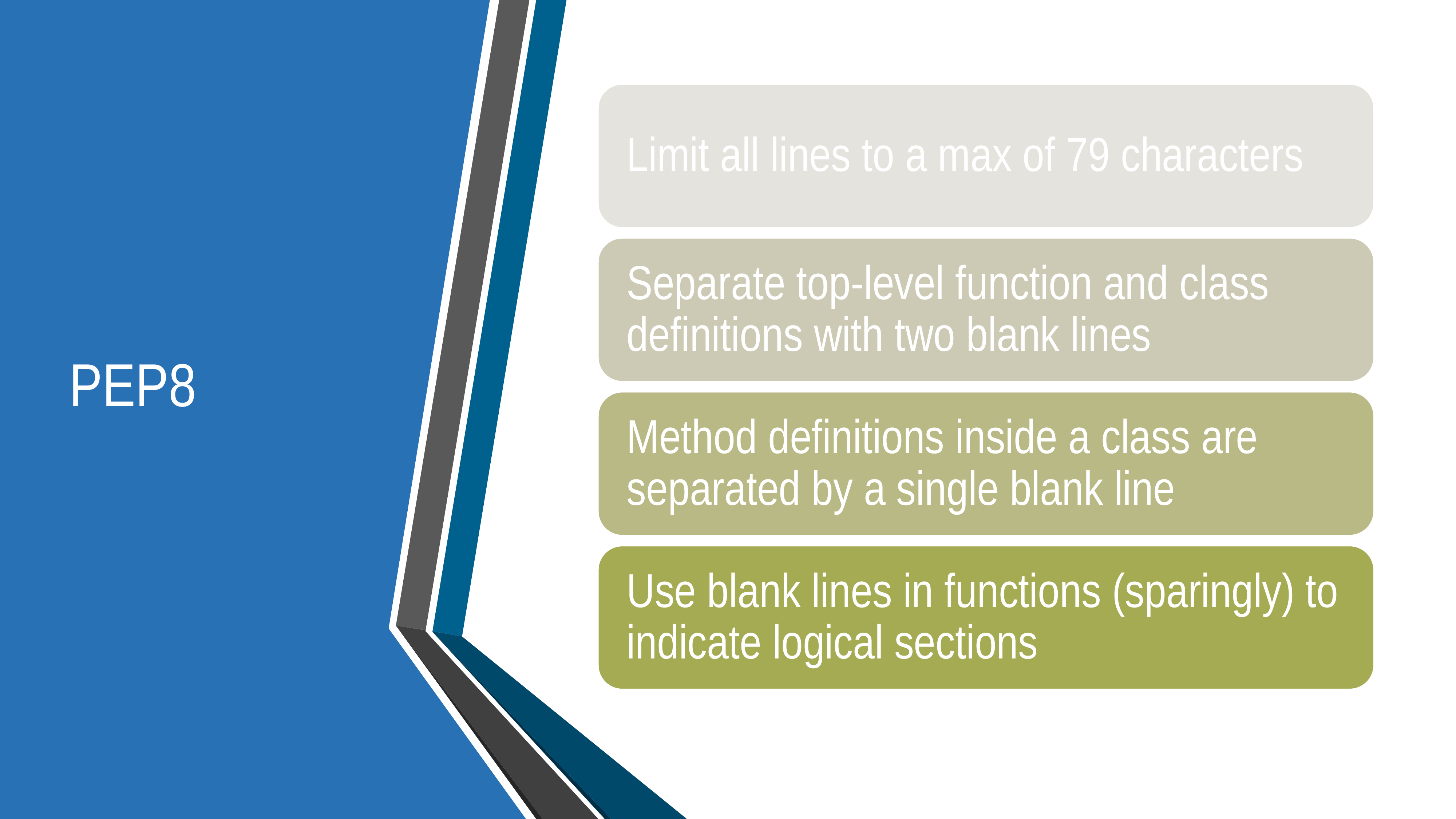

# PEP8
Limit all lines to a max of 79 characters
Separate top-level function and class definitions with two blank lines
Method definitions inside a class are separated by a single blank line
Use blank lines in functions (sparingly) to indicate logical sections